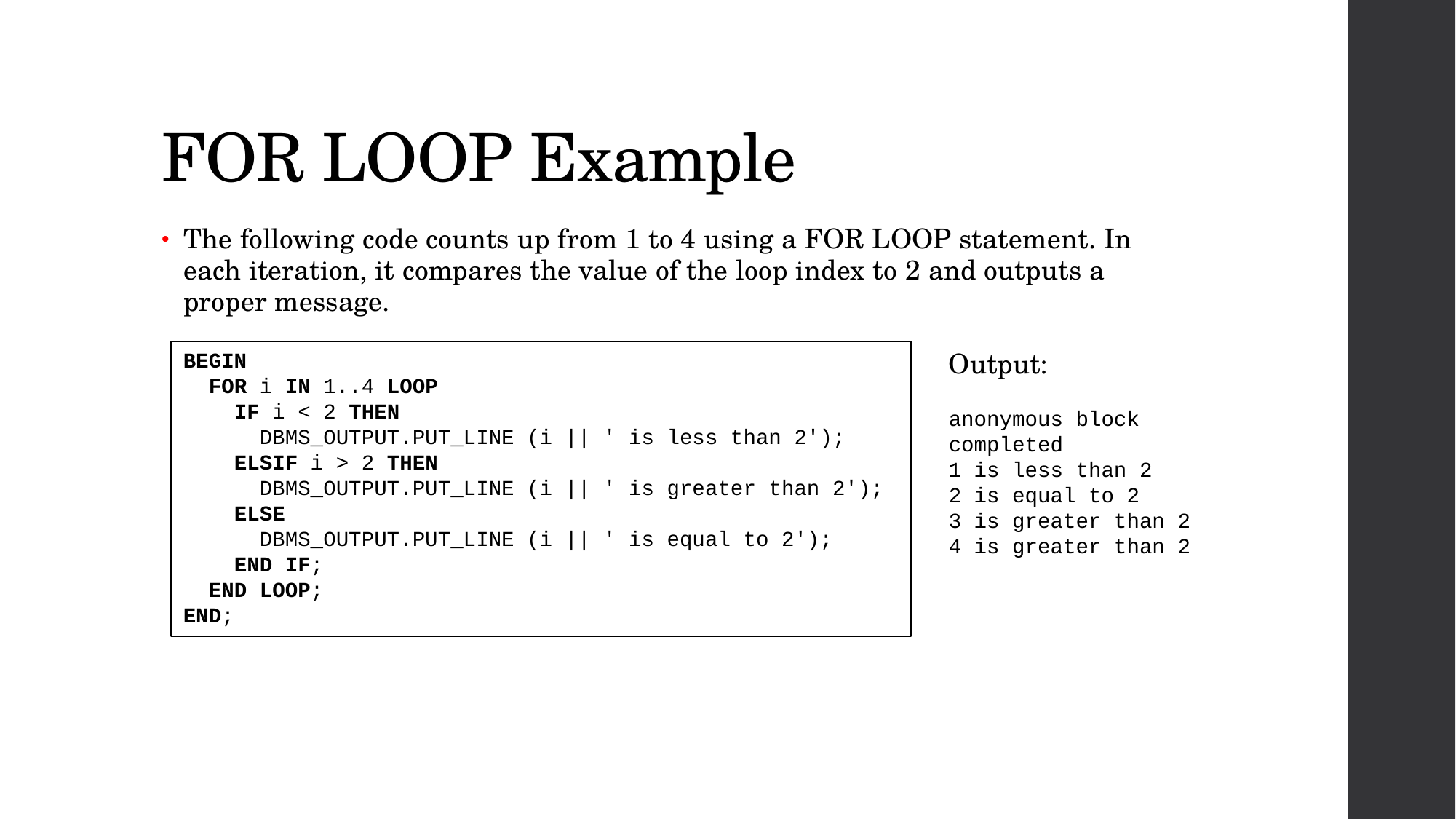

# FOR LOOP Example
The following code counts up from 1 to 4 using a FOR LOOP statement. In each iteration, it compares the value of the loop index to 2 and outputs a proper message.

Output:

anonymous block completed
1 is less than 2
2 is equal to 2
3 is greater than 2
4 is greater than 2
BEGIN
  FOR i IN 1..4 LOOP
    IF i < 2 THEN
      DBMS_OUTPUT.PUT_LINE (i || ' is less than 2');
    ELSIF i > 2 THEN
      DBMS_OUTPUT.PUT_LINE (i || ' is greater than 2');
    ELSE
      DBMS_OUTPUT.PUT_LINE (i || ' is equal to 2');
    END IF;
  END LOOP;
END;